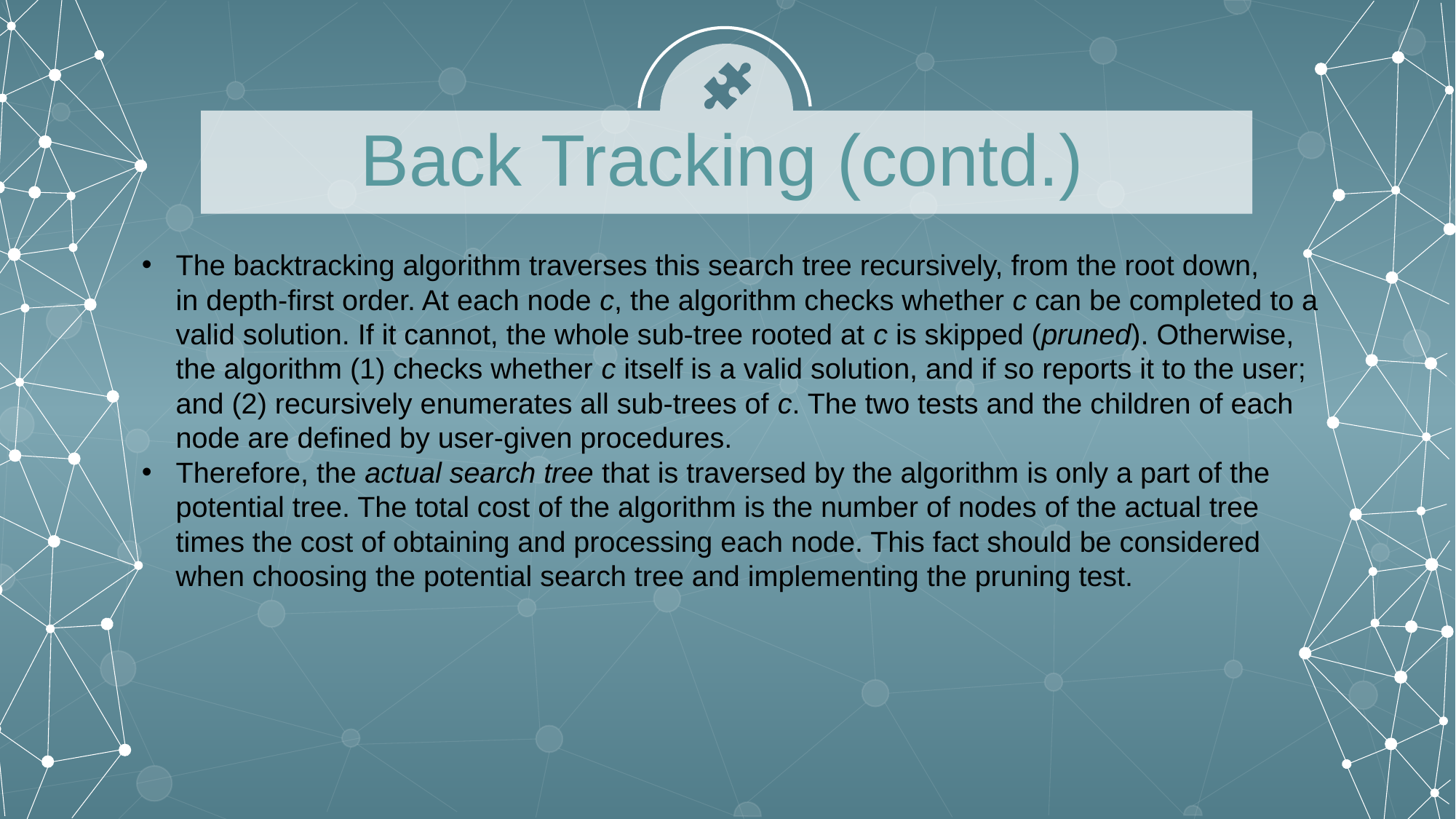

Back Tracking (contd.)
The backtracking algorithm traverses this search tree recursively, from the root down, in depth-first order. At each node c, the algorithm checks whether c can be completed to a valid solution. If it cannot, the whole sub-tree rooted at c is skipped (pruned). Otherwise, the algorithm (1) checks whether c itself is a valid solution, and if so reports it to the user; and (2) recursively enumerates all sub-trees of c. The two tests and the children of each node are defined by user-given procedures.
Therefore, the actual search tree that is traversed by the algorithm is only a part of the potential tree. The total cost of the algorithm is the number of nodes of the actual tree times the cost of obtaining and processing each node. This fact should be considered when choosing the potential search tree and implementing the pruning test.